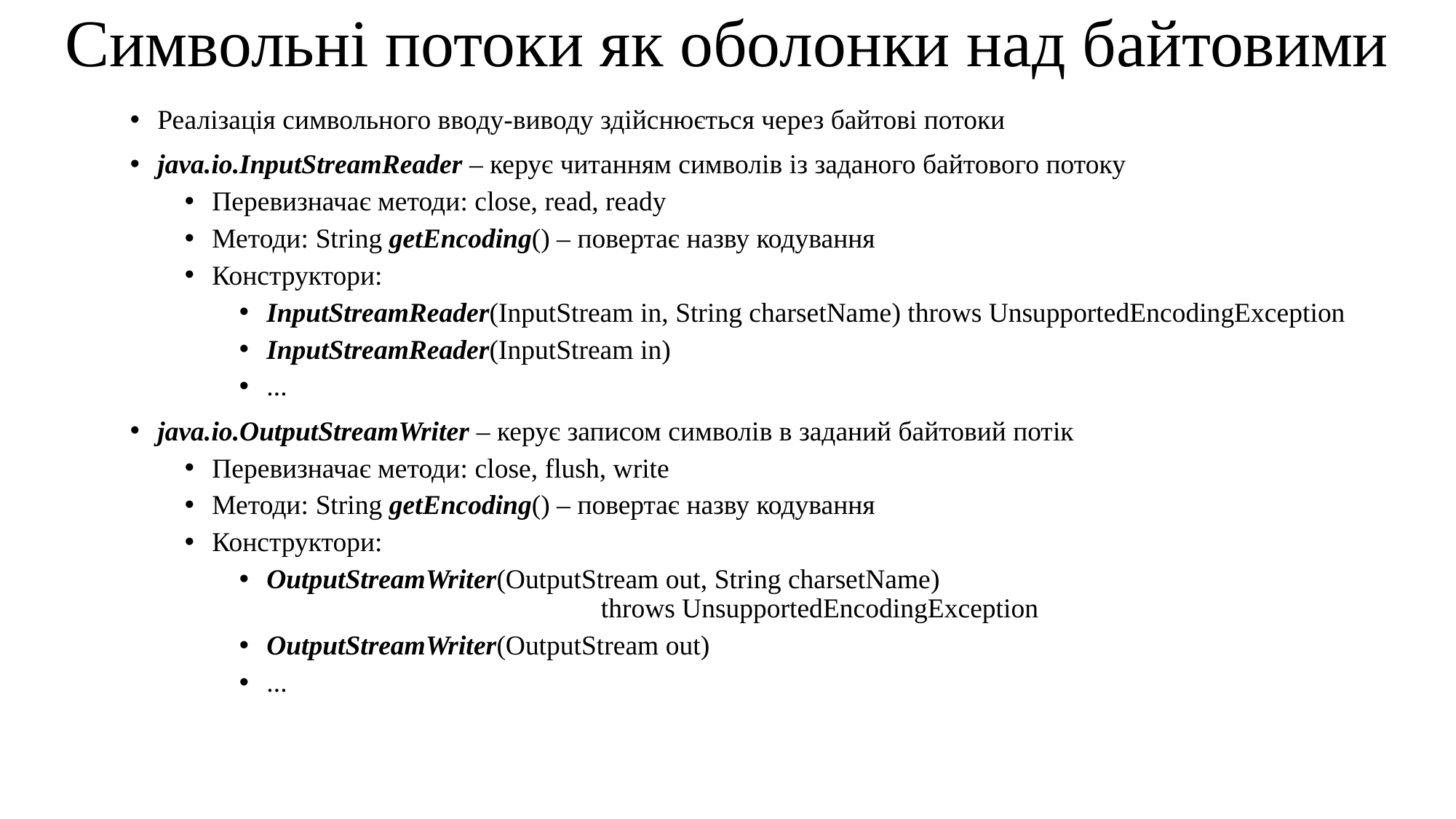

# Символьні потоки як оболонки над байтовими
Реалізація символьного вводу-виводу здійснюється через байтові потоки
java.io.InputStreamReader – керує читанням символів із заданого байтового потоку
Перевизначає методи: close, read, ready
Методи: String getEncoding() – повертає назву кодування
Конструктори:
InputStreamReader(InputStream in, String charsetName) throws UnsupportedEncodingException
InputStreamReader(InputStream in)
...
java.io.OutputStreamWriter – керує записом символів в заданий байтовий потік
Перевизначає методи: close, flush, write
Методи: String getEncoding() – повертає назву кодування
Конструктори:
OutputStreamWriter(OutputStream out, String charsetName)
			 throws UnsupportedEncodingException
OutputStreamWriter(OutputStream out)
...